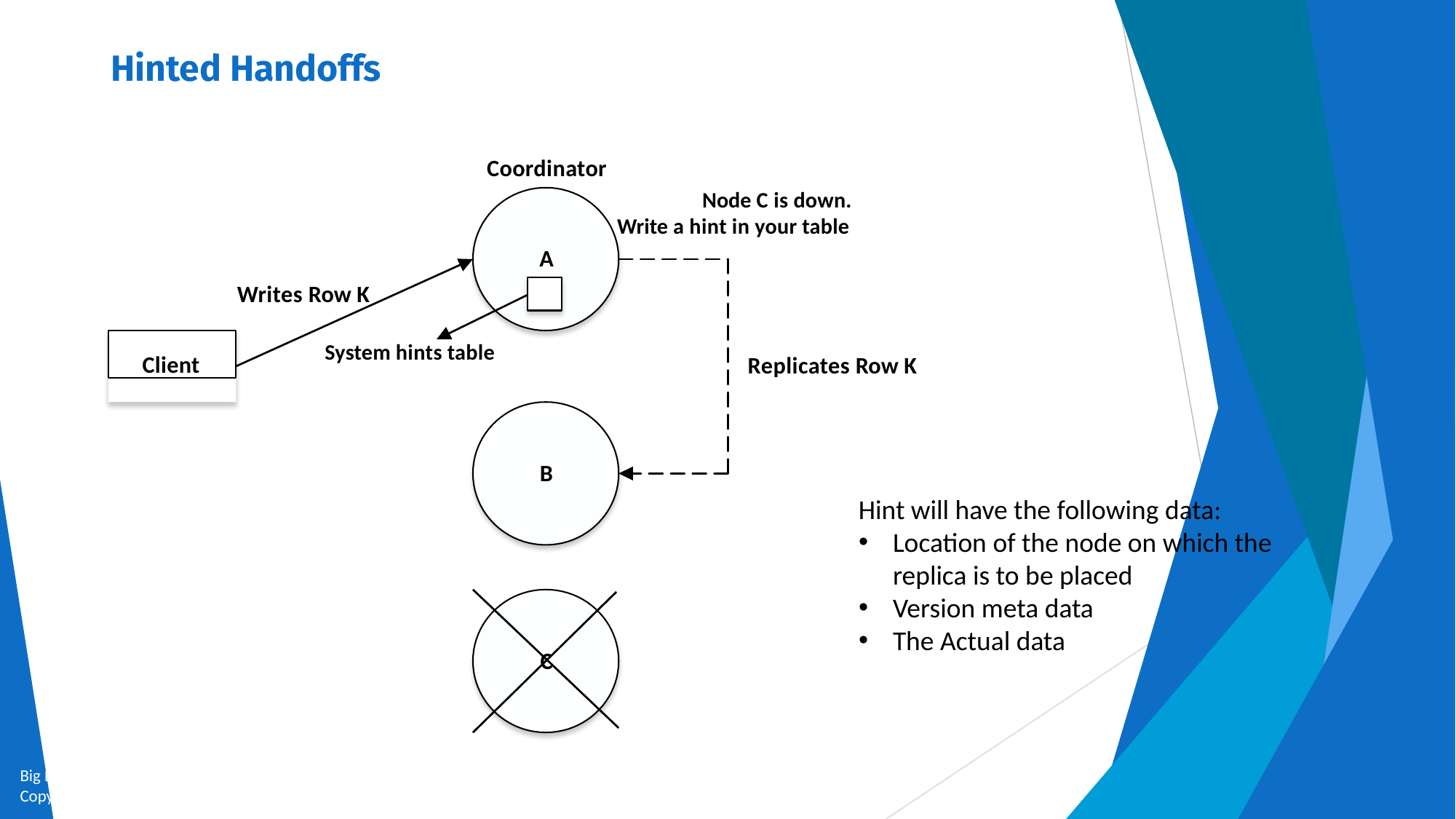

Hinted Handoffs
Coordinator
Node C is down.
Write a hint in your table
A
Writes Row K

Client
System hints table
Replicates Row K

B

Hint will have the following data:
Location of the node on which the replica is to be placed
Version meta data
The Actual data

C
Big Data and Analytics by Seema Acharya and Subhashini Chellappan
Copyright 2015, WILEY INDIA PVT. LTD.